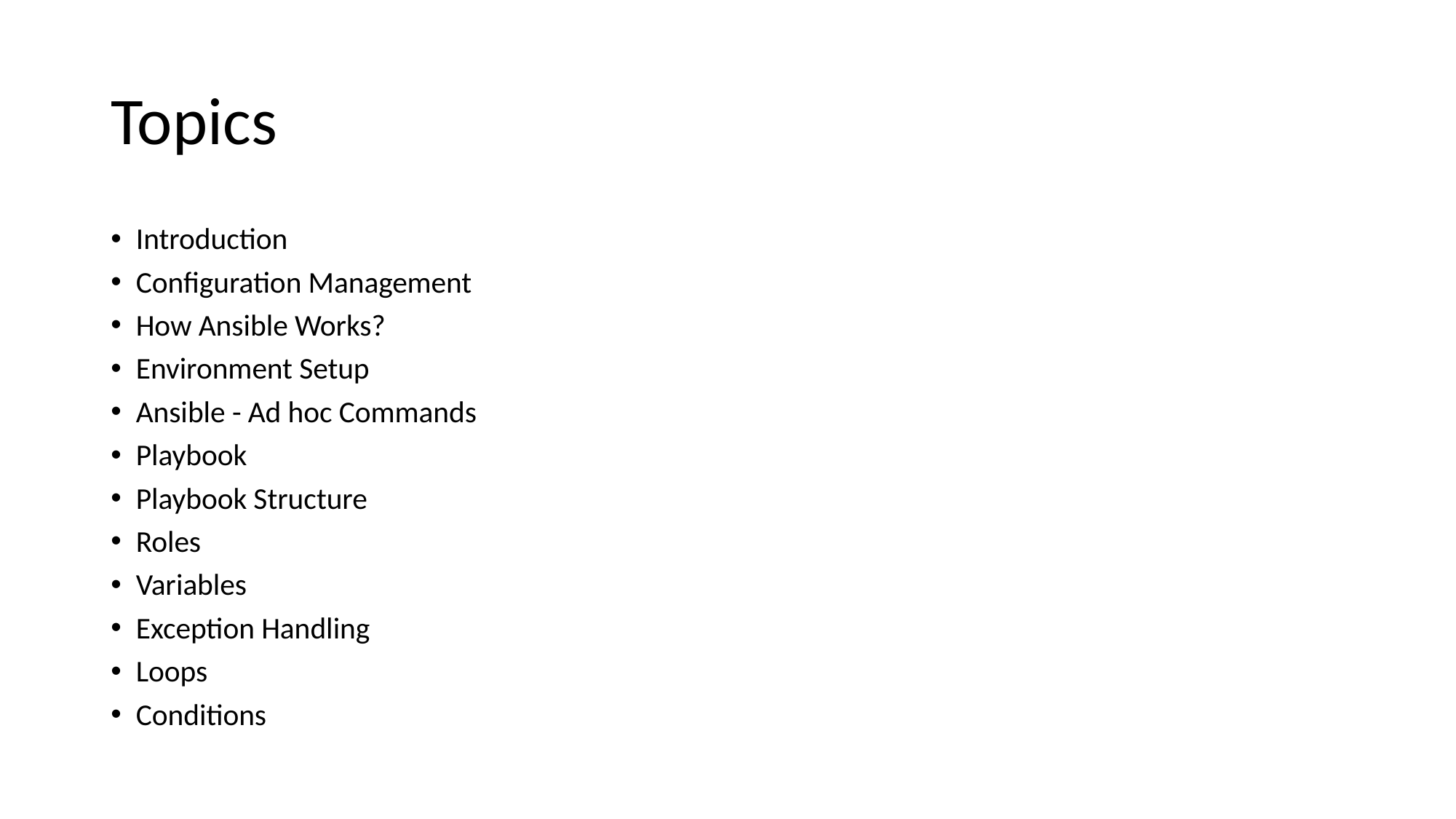

# Topics
Introduction
Configuration Management
How Ansible Works?
Environment Setup
Ansible - Ad hoc Commands
Playbook
Playbook Structure
Roles
Variables
Exception Handling
Loops
Conditions